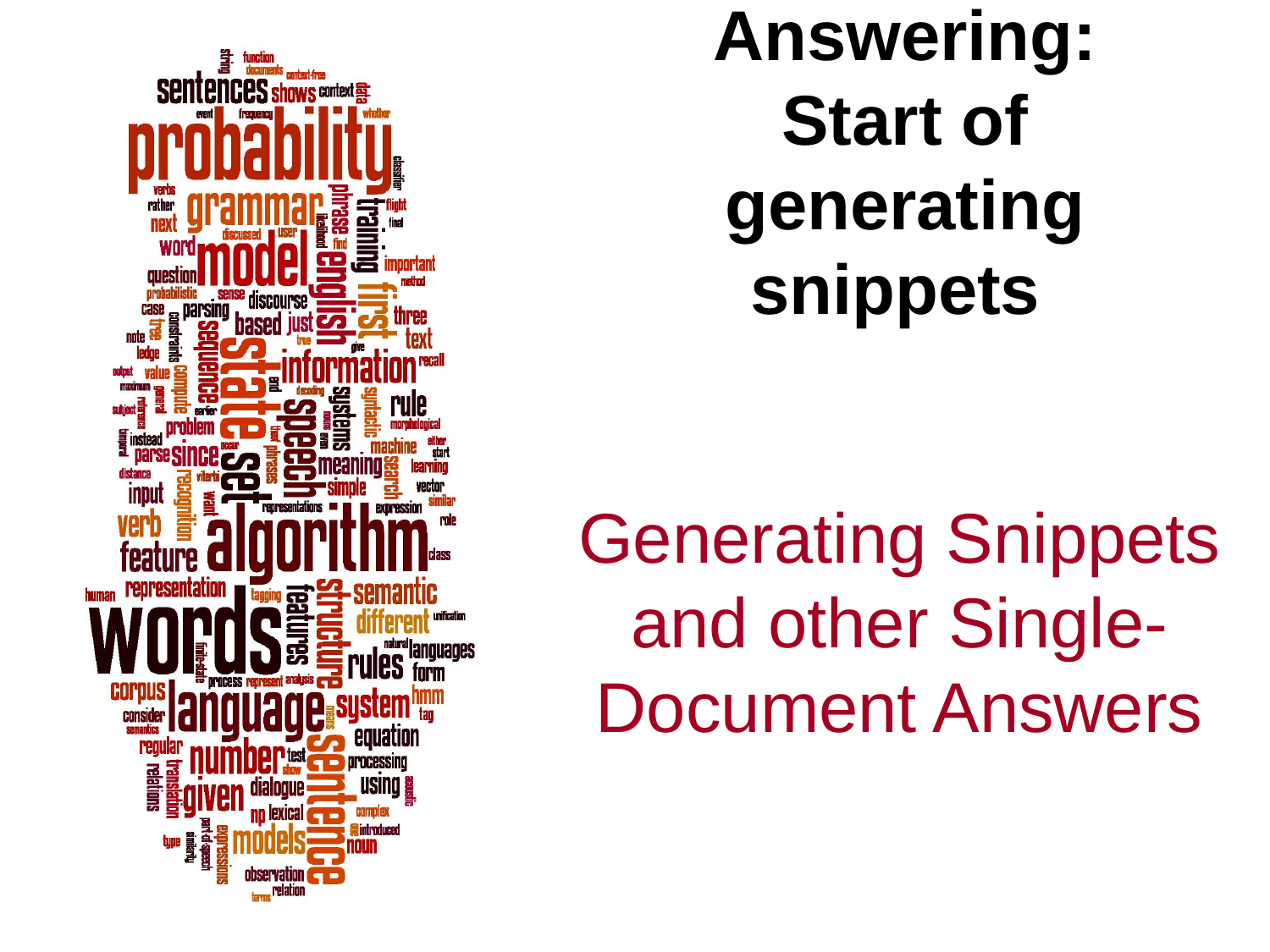

# Question Answering: Start of generating snippets
Generating Snippets and other Single-Document Answers